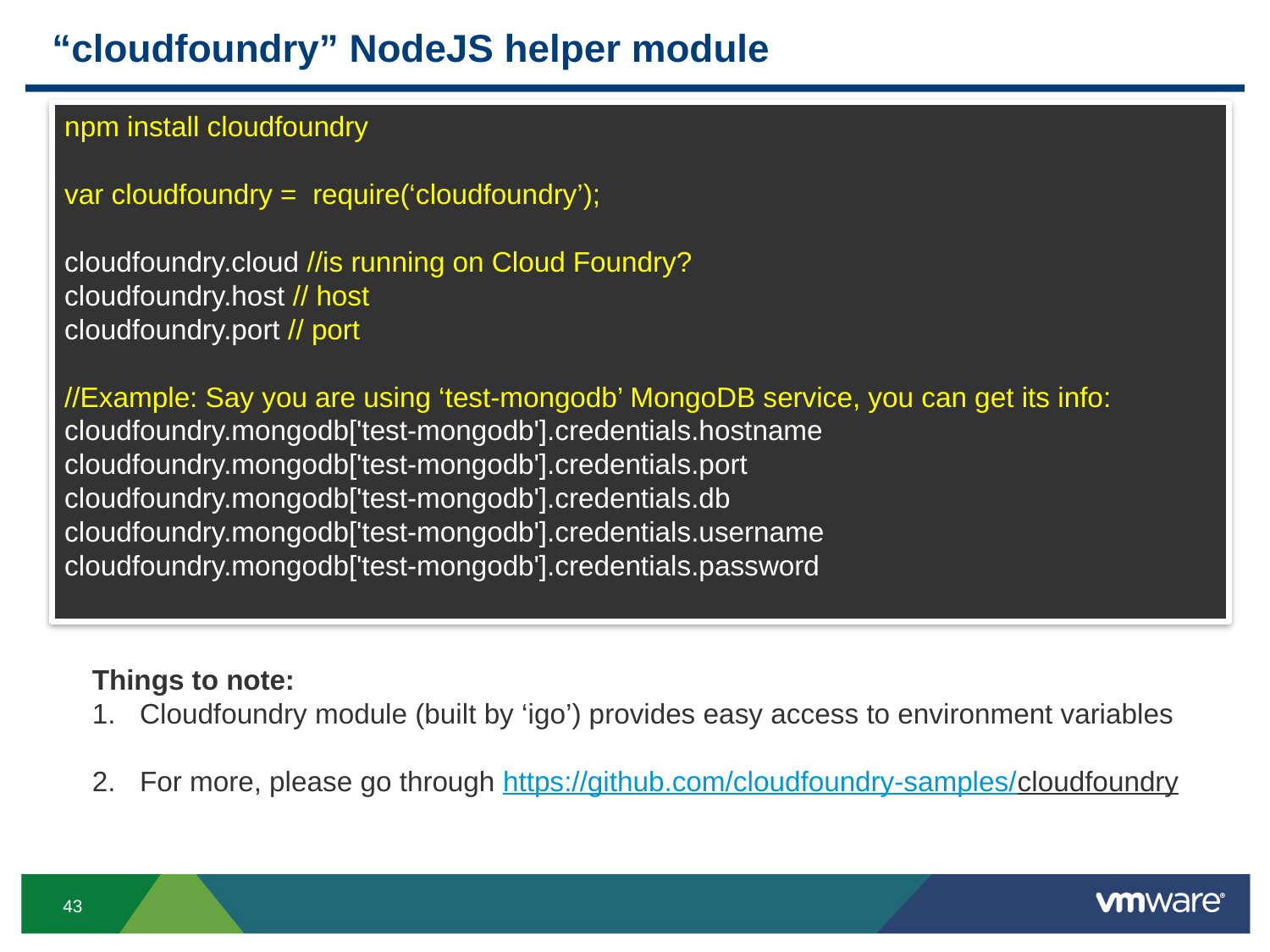

# “cloudfoundry” NodeJS helper module
npm install cloudfoundry

var cloudfoundry =  require(‘cloudfoundry’);

cloudfoundry.cloud //is running on Cloud Foundry?
cloudfoundry.host // host
cloudfoundry.port // port

//Example: Say you are using ‘test-mongodb’ MongoDB service, you can get its info:
cloudfoundry.mongodb['test-mongodb'].credentials.hostname
cloudfoundry.mongodb['test-mongodb'].credentials.port
cloudfoundry.mongodb['test-mongodb'].credentials.db
cloudfoundry.mongodb['test-mongodb'].credentials.username
cloudfoundry.mongodb['test-mongodb'].credentials.password

Things to note:
Cloudfoundry module (built by ‘igo’) provides easy access to environment variables

For more, please go through https://github.com/cloudfoundry-samples/cloudfoundry